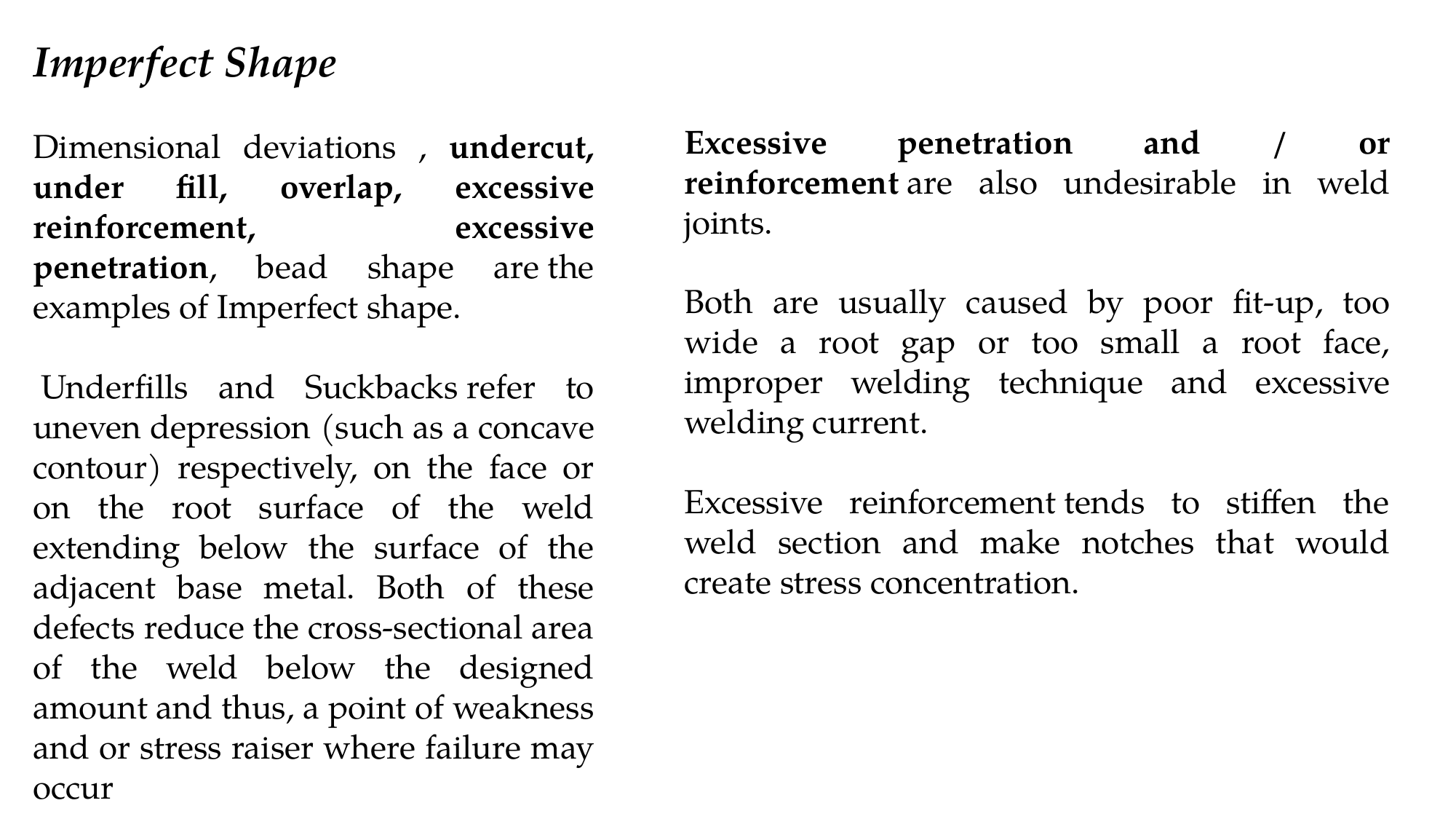

Imperfect Shape

Dimensional deviations , undercut, under fill, overlap, excessive reinforcement, excessive penetration, bead shape are the examples of Imperfect shape.

 Underfills and Suckbacks refer to uneven depression (such as a concave contour) respectively, on the face or on the root surface of the weld extending below the surface of the adjacent base metal. Both of these defects reduce the cross-sectional area of the weld below the designed amount and thus, a point of weakness and or stress raiser where failure may occur
Excessive penetration and / or reinforcement are also undesirable in weld joints.

Both are usually caused by poor fit-up, too wide a root gap or too small a root face, improper welding technique and excessive welding current.

Excessive reinforcement tends to stiffen the weld section and make notches that would create stress concentration.